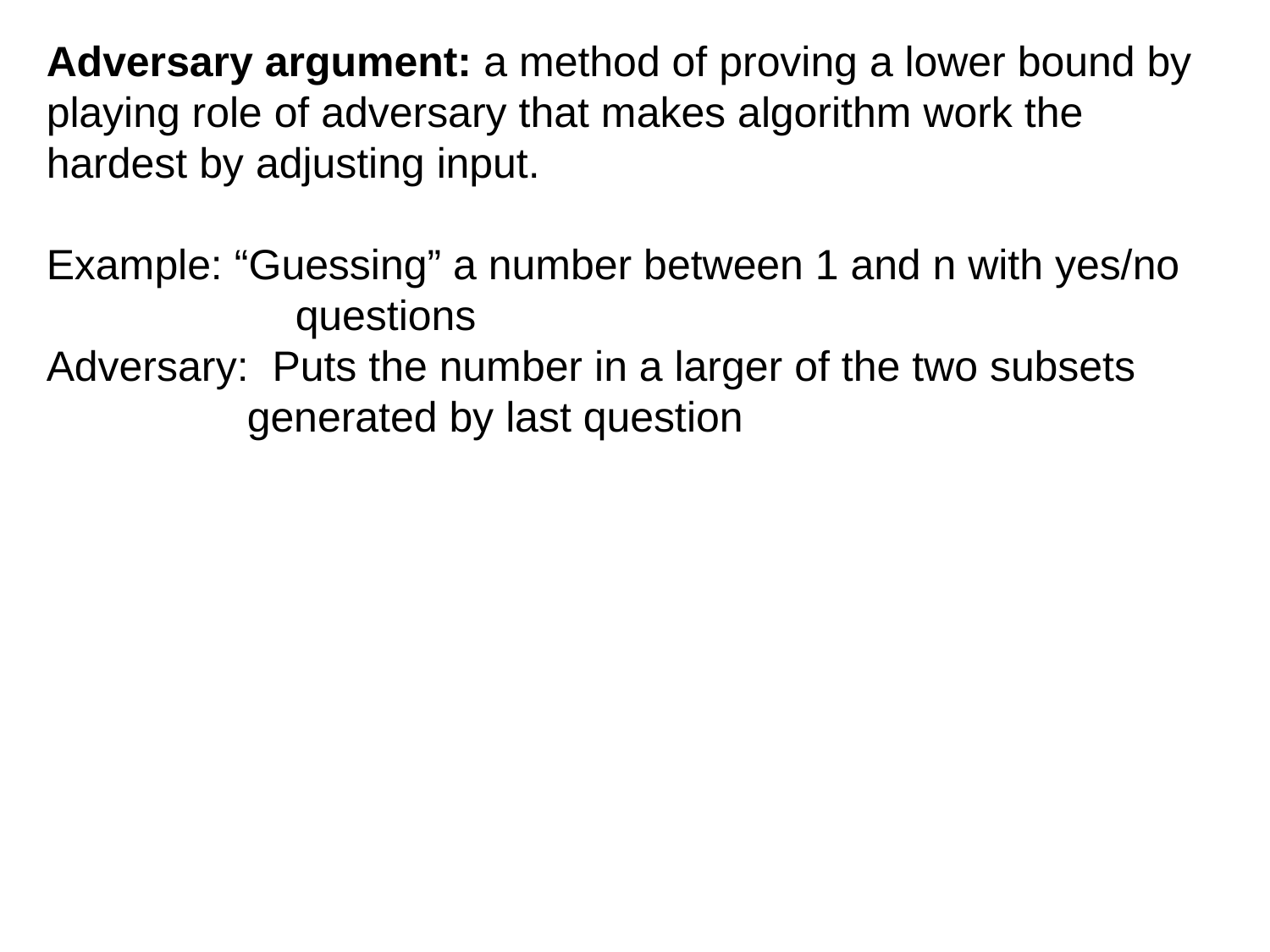

Adversary argument: a method of proving a lower bound by
playing role of adversary that makes algorithm work the hardest by adjusting input.

Example: “Guessing” a number between 1 and n with yes/no
                     questions
Adversary:  Puts the number in a larger of the two subsets
                 generated by last question